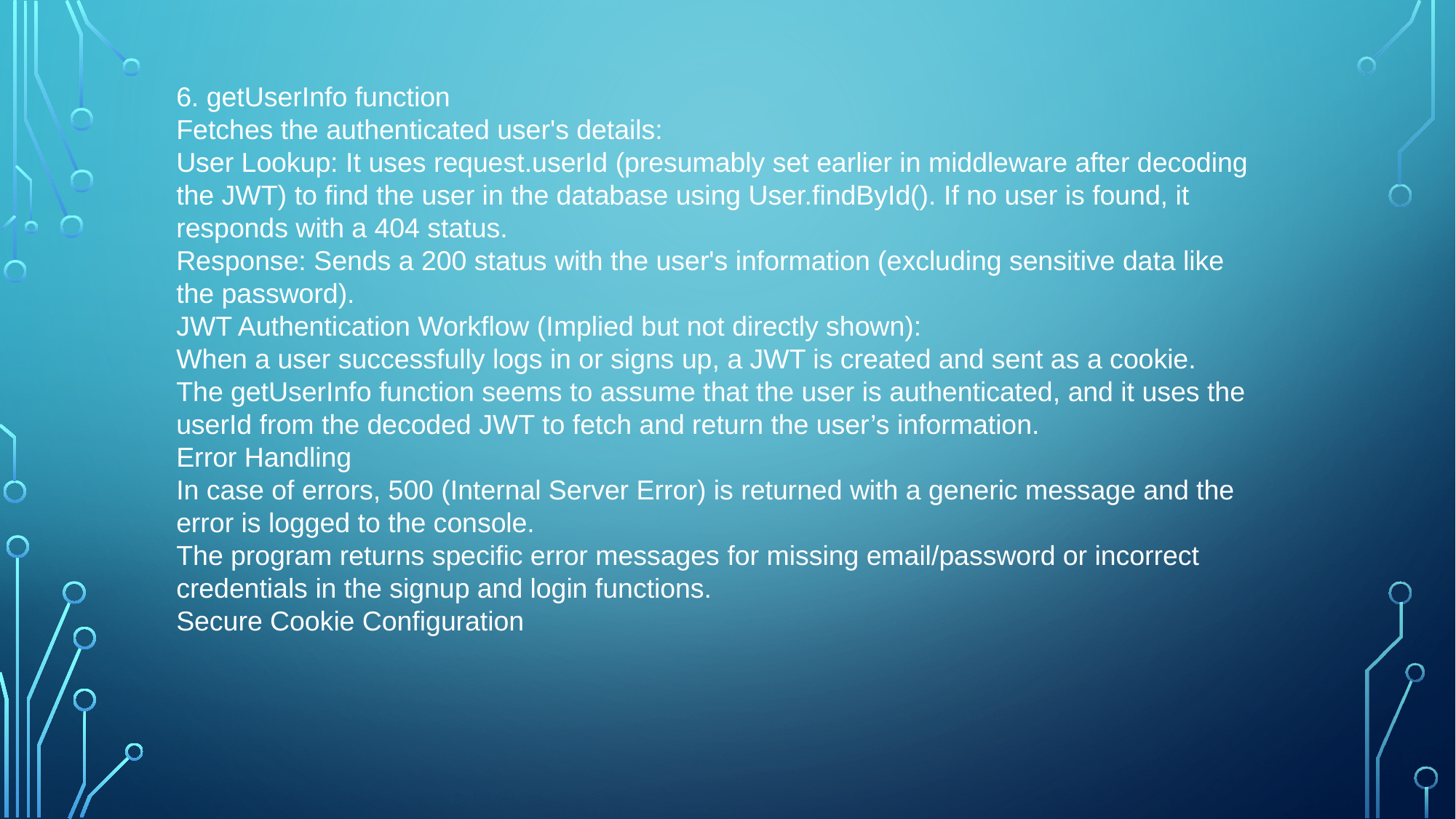

6. getUserInfo function
Fetches the authenticated user's details:
User Lookup: It uses request.userId (presumably set earlier in middleware after decoding the JWT) to find the user in the database using User.findById(). If no user is found, it responds with a 404 status.
Response: Sends a 200 status with the user's information (excluding sensitive data like the password).
JWT Authentication Workflow (Implied but not directly shown):
When a user successfully logs in or signs up, a JWT is created and sent as a cookie.
The getUserInfo function seems to assume that the user is authenticated, and it uses the userId from the decoded JWT to fetch and return the user’s information.
Error Handling
In case of errors, 500 (Internal Server Error) is returned with a generic message and the error is logged to the console.
The program returns specific error messages for missing email/password or incorrect credentials in the signup and login functions.
Secure Cookie Configuration